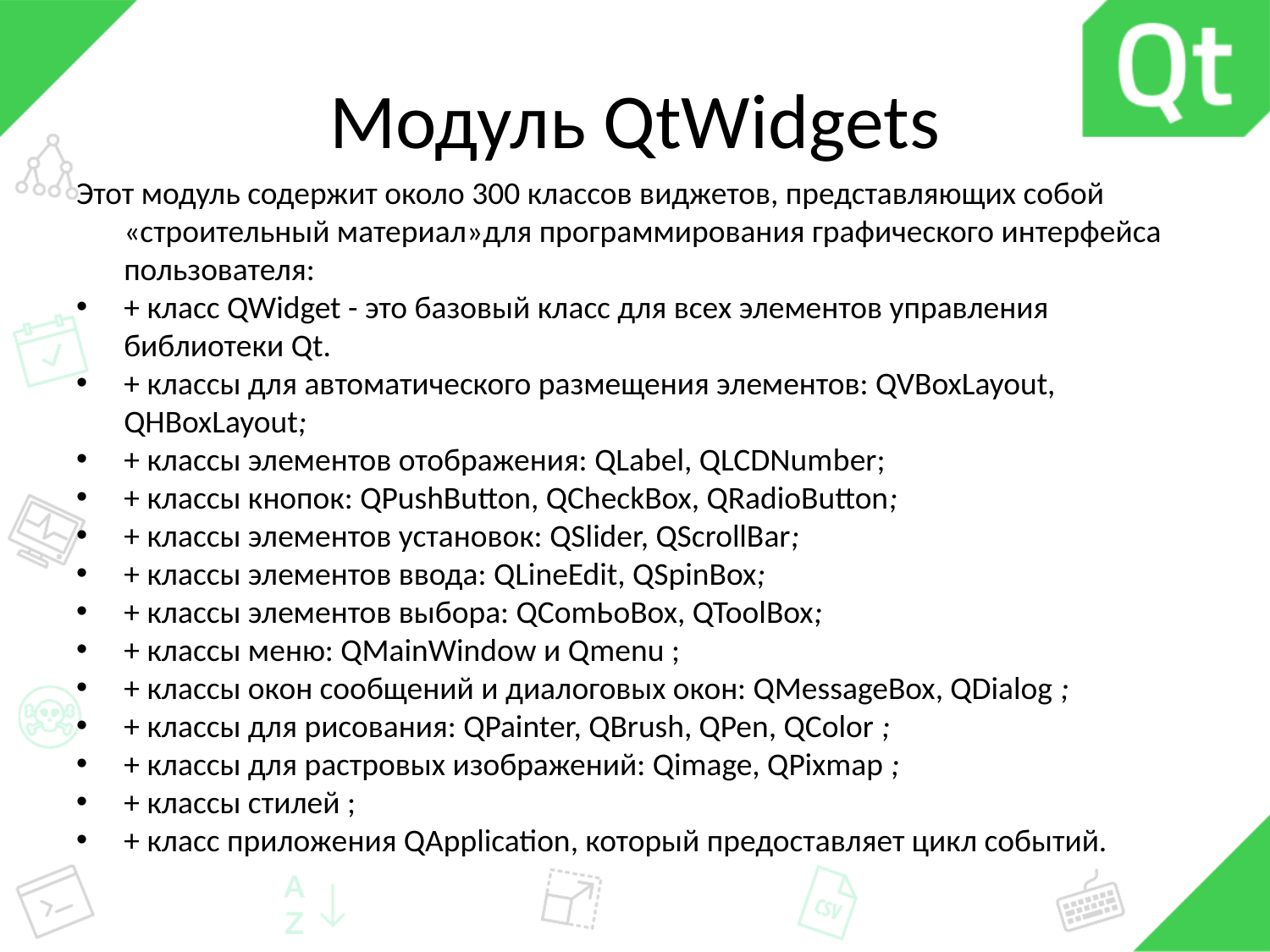

# Модуль QtWidgets
Этот модуль содержит около 300 классов виджетов, представляющих собой «строительный материал»для программирования графического интерфейса пользователя:
+ класс QWidget - это базовый класс для всех элементов управления библиотеки Qt.
+ классы для автоматического размещения элементов: QVBoxLayout, QHBoxLayout;
+ классы элементов отображения: QLabel, QLCDNumber;
+ классы кнопок: QPushButton, QCheckBox, QRadioButton;
+ классы элементов установок: QSlider, QScrollBar;
+ классы элементов ввода: QLineEdit, QSpinBox;
+ классы элементов выбора: QComЬoBox, QToolBox;
+ классы меню: QMainWindow и Qmenu ;
+ классы окон сообщений и диалоговых окон: QMessageBox, QDialog ;
+ классы для рисования: QPainter, QBrush, QPen, QColor ;
+ классы для растровых изображений: Qimage, QPixmap ;
+ классы стилей ;
+ класс приложения QApplication, который предоставляет цикл событий.